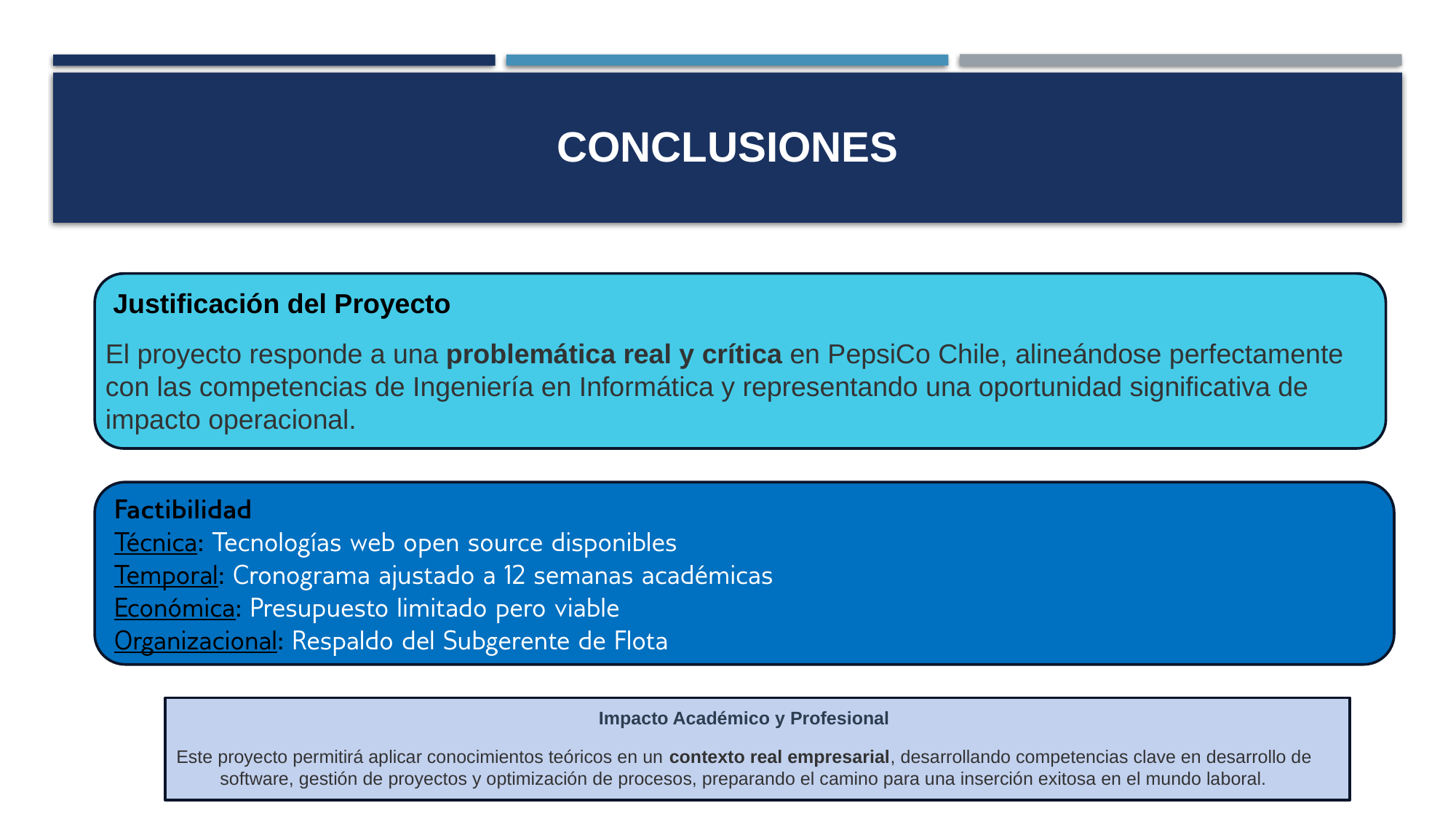

# Conclusiones

 Justificación del Proyecto
El proyecto responde a una problemática real y crítica en PepsiCo Chile, alineándose perfectamente con las competencias de Ingeniería en Informática y representando una oportunidad significativa de impacto operacional.
Factibilidad
Técnica: Tecnologías web open source disponibles
Temporal: Cronograma ajustado a 12 semanas académicas
Económica: Presupuesto limitado pero viable
Organizacional: Respaldo del Subgerente de Flota

Impacto Académico y Profesional
Este proyecto permitirá aplicar conocimientos teóricos en un contexto real empresarial, desarrollando competencias clave en desarrollo de software, gestión de proyectos y optimización de procesos, preparando el camino para una inserción exitosa en el mundo laboral.